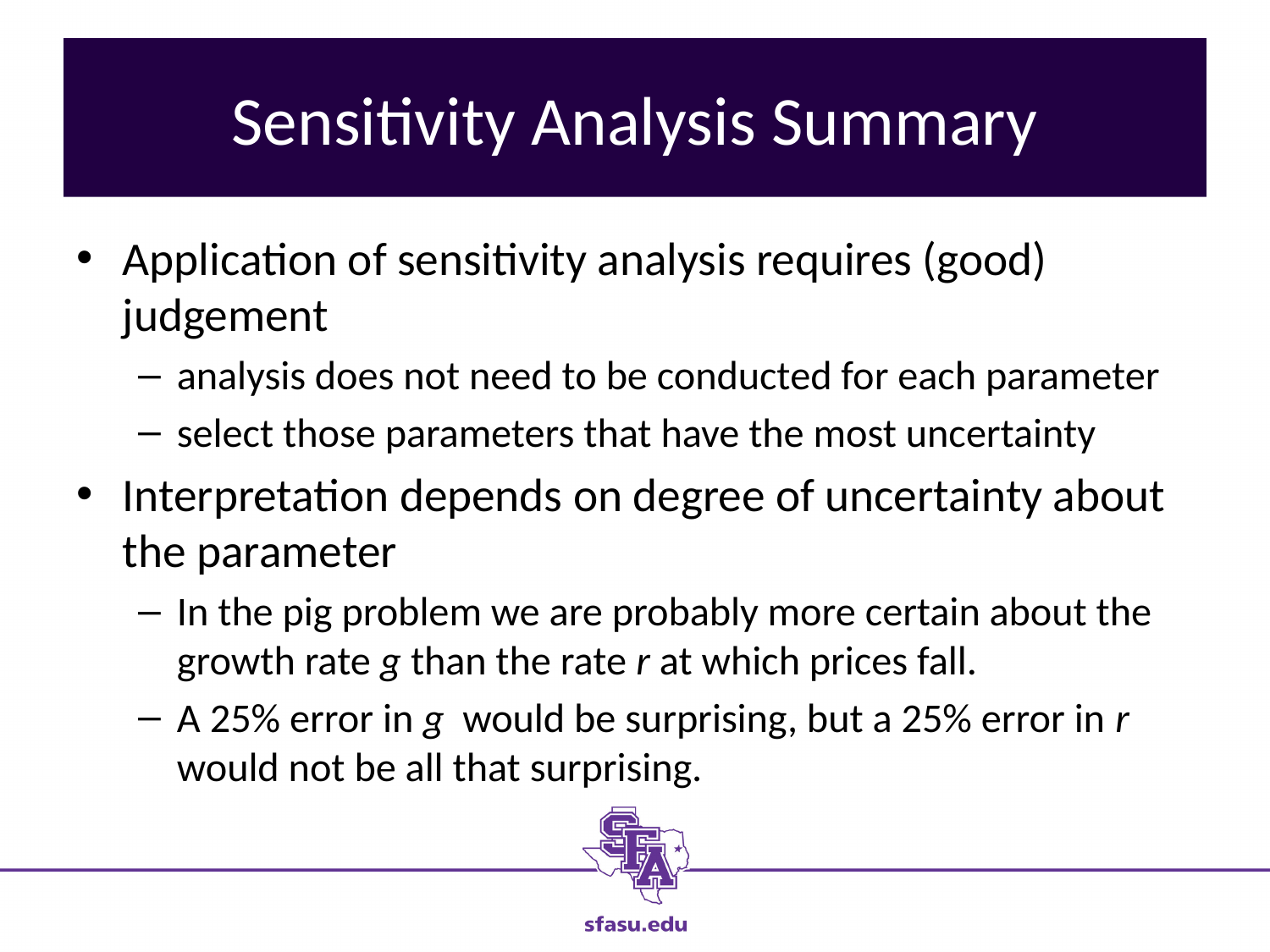

# Sensitivity Analysis Summary
Application of sensitivity analysis requires (good) judgement
analysis does not need to be conducted for each parameter
select those parameters that have the most uncertainty
Interpretation depends on degree of uncertainty about the parameter
In the pig problem we are probably more certain about the growth rate g than the rate r at which prices fall.
A 25% error in g  would be surprising, but a 25% error in r would not be all that surprising.